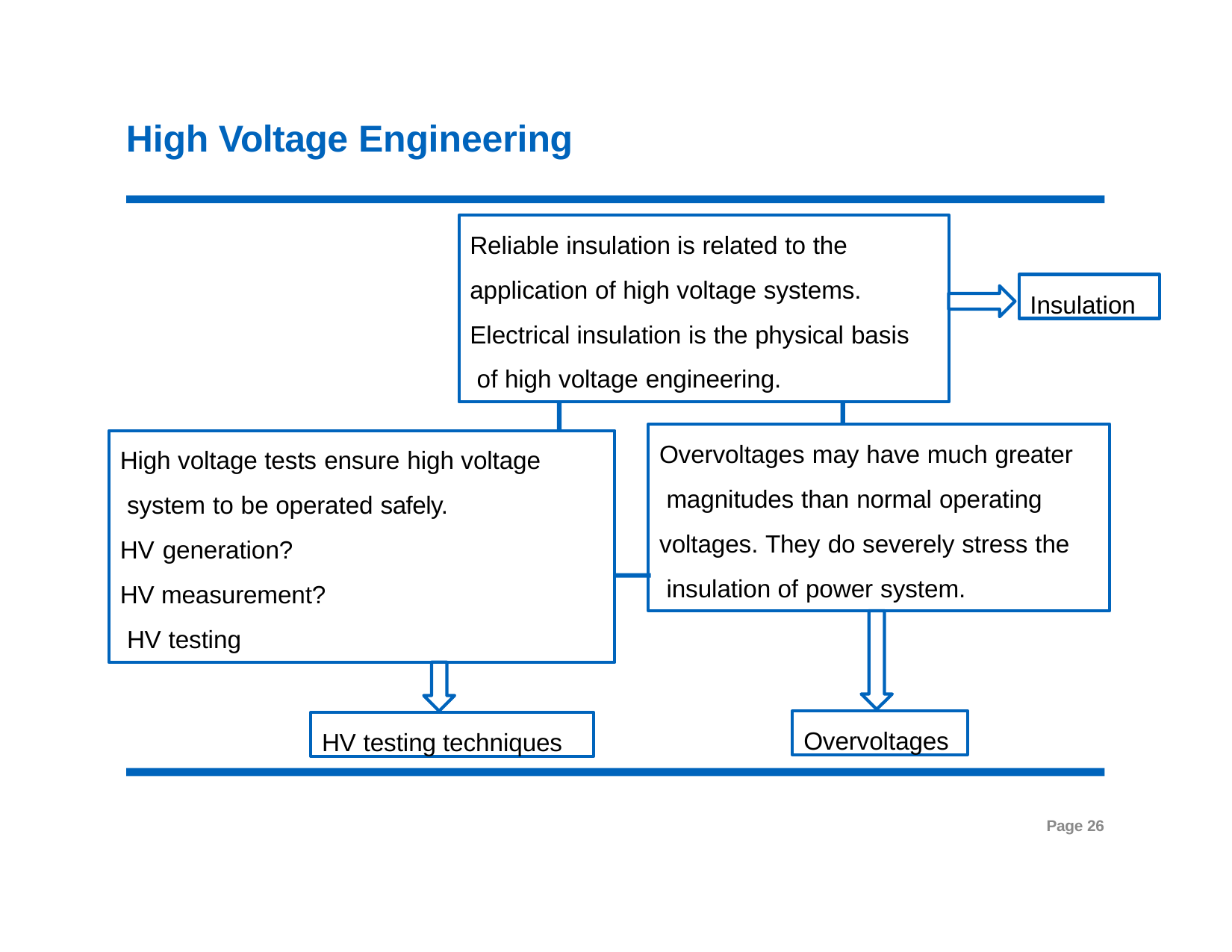

# High Voltage Engineering
Reliable insulation is related to the  application of high voltage systems.  Electrical insulation is the physical basis  of high voltage engineering.

Insulation

Overvoltages may have much greater  magnitudes than normal operating  voltages. They do severely stress the  insulation of power system.

High voltage tests ensure high voltage  system to be operated safely.
HV generation?  HV measurement?  HV testing

Overvoltages
HV testing techniques
Page 26